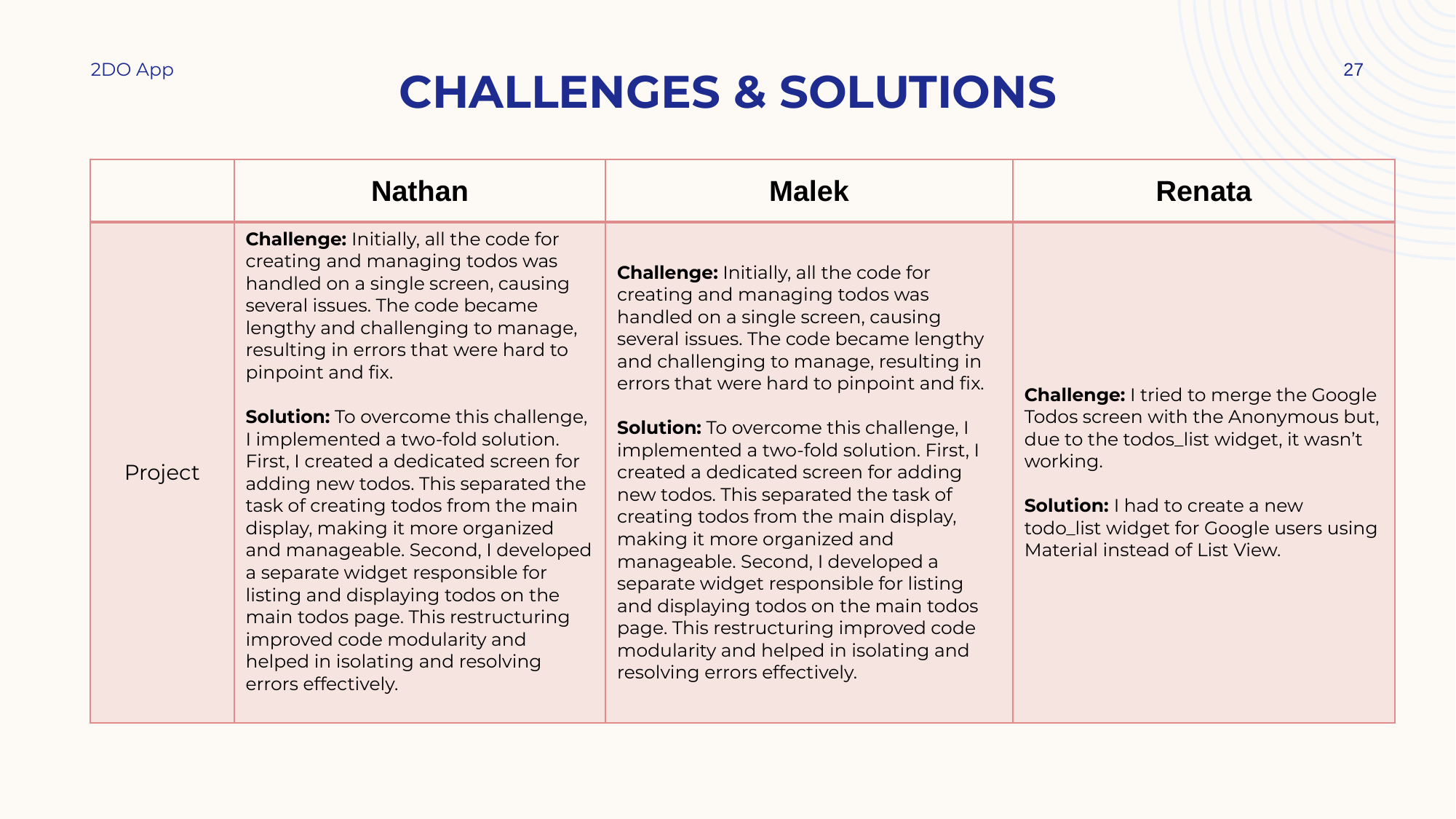

# Challenges & Solutions
27
2DO App
|  | Nathan | Malek | Renata |
| --- | --- | --- | --- |
| Project | Challenge: Initially, all the code for creating and managing todos was handled on a single screen, causing several issues. The code became lengthy and challenging to manage, resulting in errors that were hard to pinpoint and fix. Solution: To overcome this challenge, I implemented a two-fold solution. First, I created a dedicated screen for adding new todos. This separated the task of creating todos from the main display, making it more organized and manageable. Second, I developed a separate widget responsible for listing and displaying todos on the main todos page. This restructuring improved code modularity and helped in isolating and resolving errors effectively. | Challenge: Initially, all the code for creating and managing todos was handled on a single screen, causing several issues. The code became lengthy and challenging to manage, resulting in errors that were hard to pinpoint and fix. Solution: To overcome this challenge, I implemented a two-fold solution. First, I created a dedicated screen for adding new todos. This separated the task of creating todos from the main display, making it more organized and manageable. Second, I developed a separate widget responsible for listing and displaying todos on the main todos page. This restructuring improved code modularity and helped in isolating and resolving errors effectively. | Challenge: I tried to merge the Google Todos screen with the Anonymous but, due to the todos\_list widget, it wasn’t working. Solution: I had to create a new todo\_list widget for Google users using Material instead of List View. |